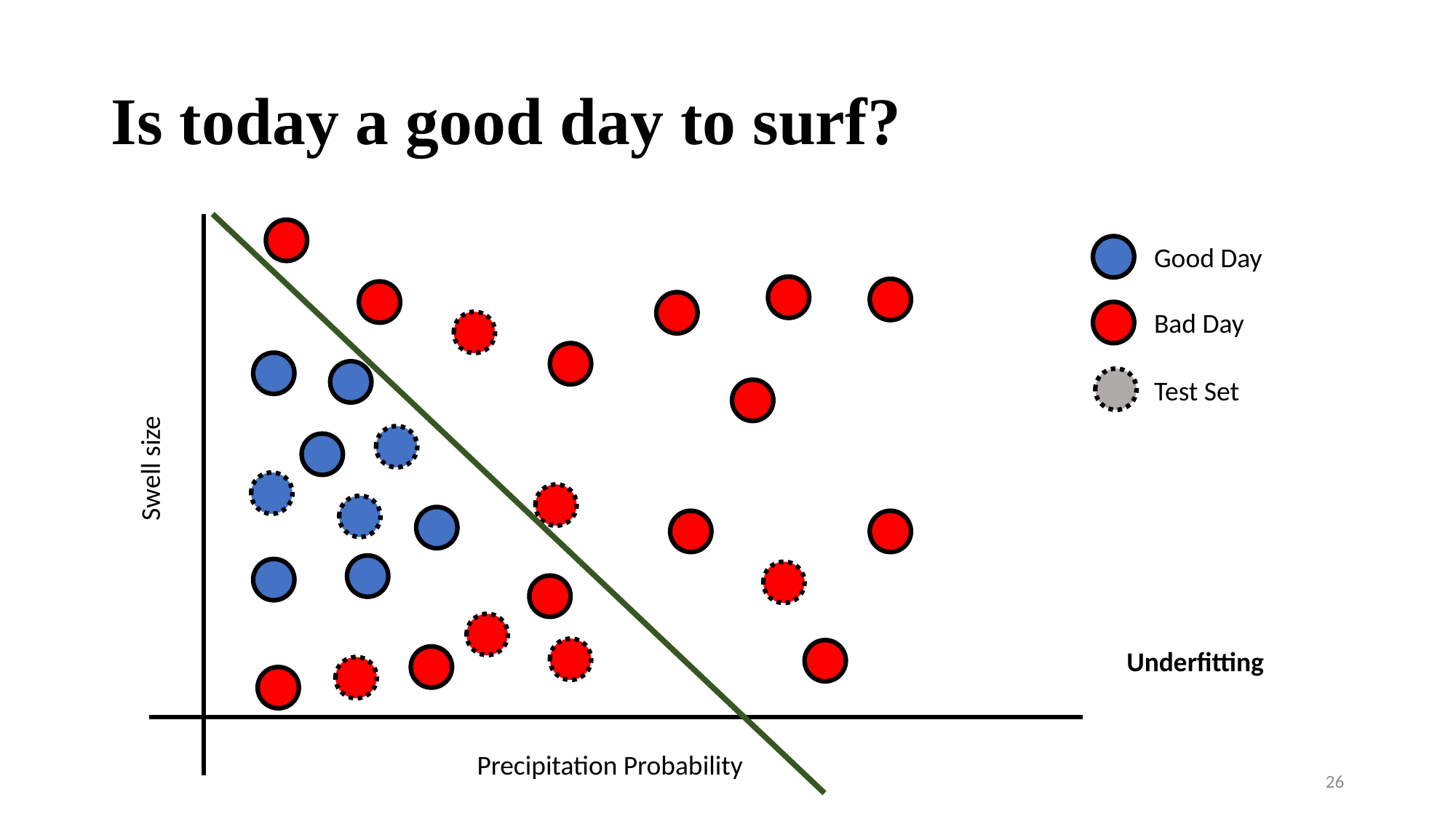

# Is today a good day to surf?

Good Day

Bad Day

Test Set

Swell size

Underfitting

Precipitation Probability
26